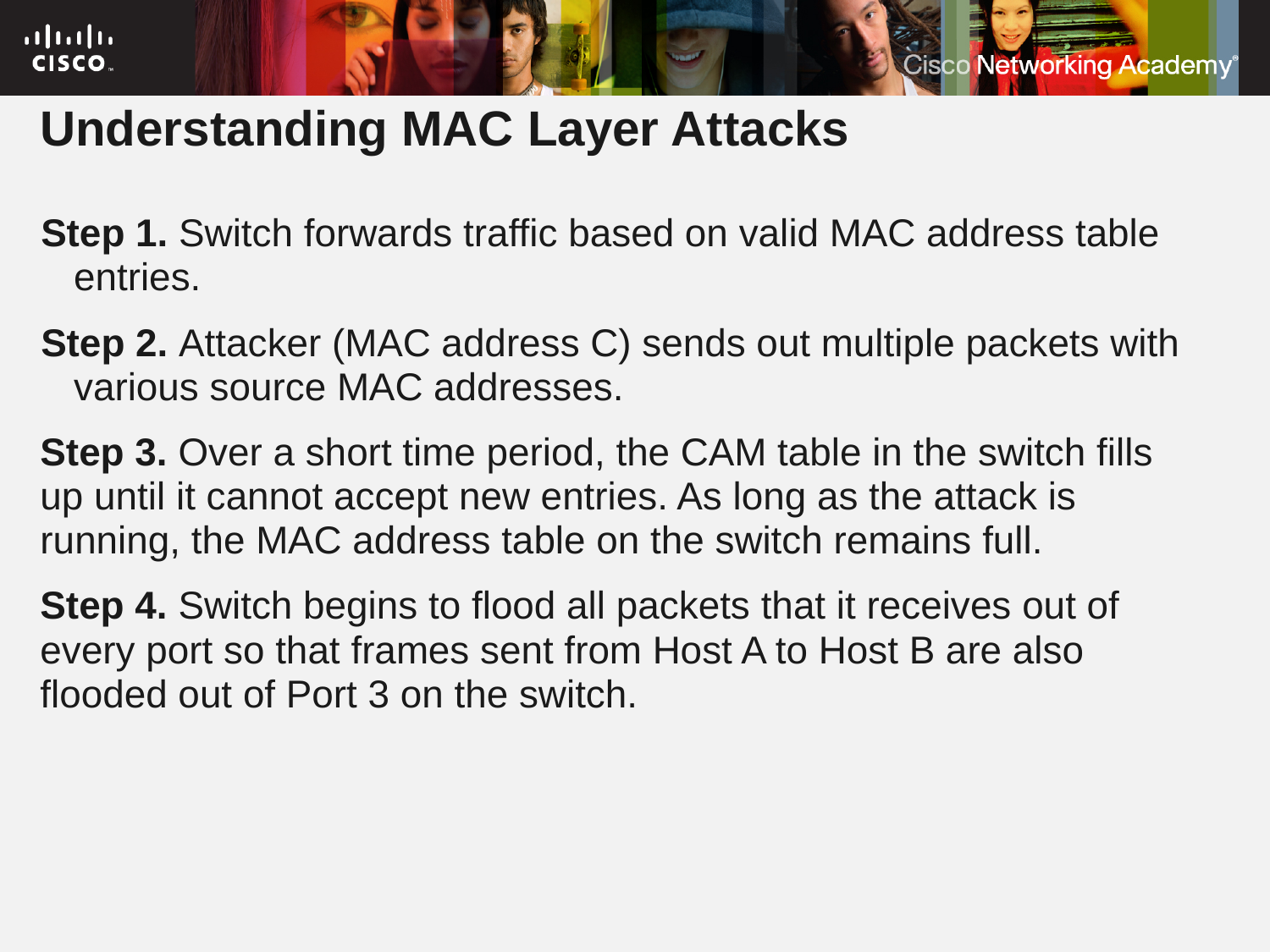

# Understanding MAC Layer Attacks
Step 1. Switch forwards traffic based on valid MAC address table entries.
Step 2. Attacker (MAC address C) sends out multiple packets with various source MAC addresses.
Step 3. Over a short time period, the CAM table in the switch fills up until it cannot accept new entries. As long as the attack is running, the MAC address table on the switch remains full.
Step 4. Switch begins to flood all packets that it receives out of every port so that frames sent from Host A to Host B are also flooded out of Port 3 on the switch.